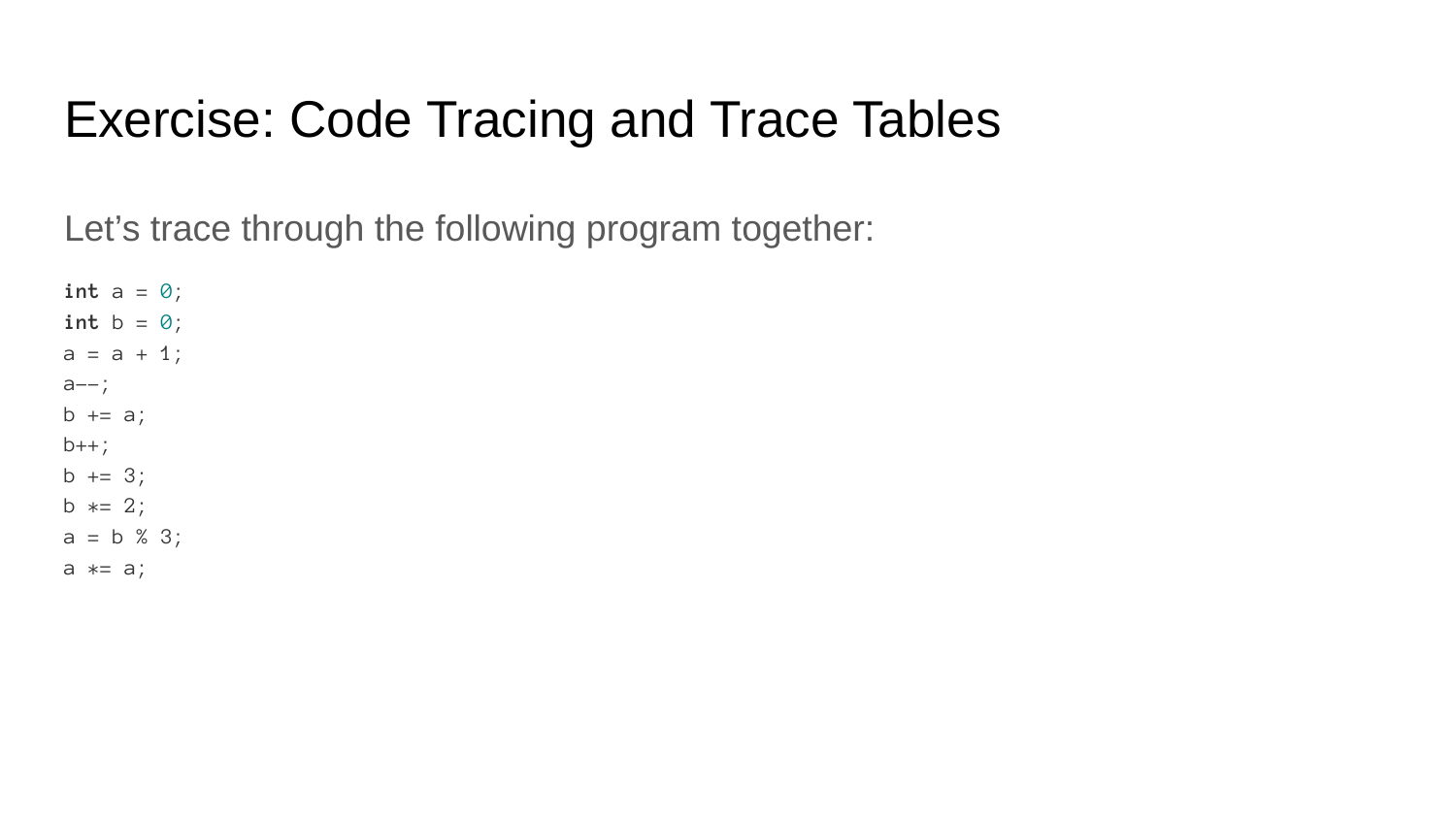

# Exercise: Code Tracing and Trace Tables

Let’s trace through the following program together:
int a = 0;
int b = 0;
a = a + 1;
a--;
b += a;
b++;
b += 3;
b *= 2;
a = b % 3;
a *= a;